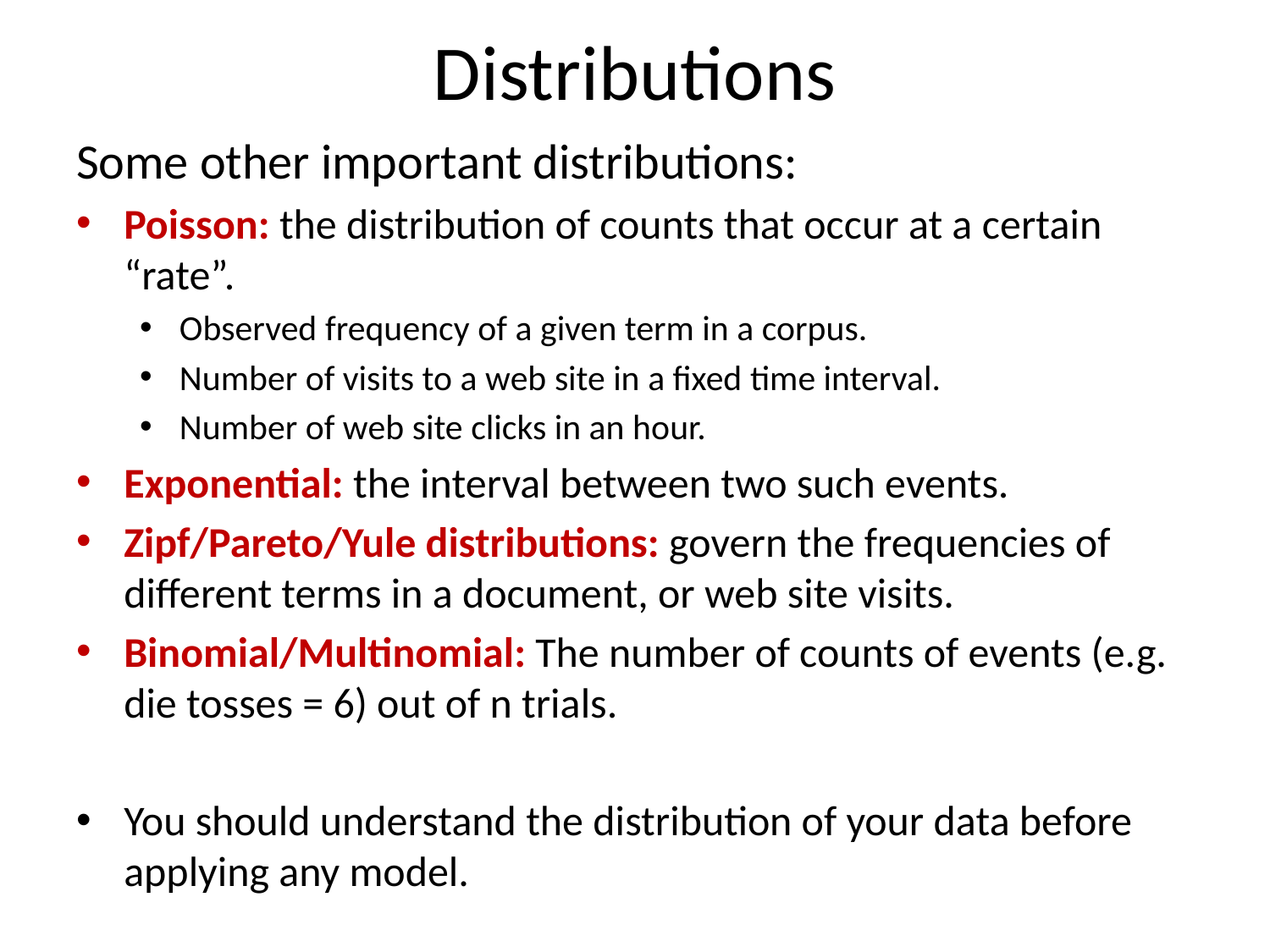

# Distributions
Some other important distributions:
Poisson: the distribution of counts that occur at a certain “rate”.
Observed frequency of a given term in a corpus.
Number of visits to a web site in a fixed time interval.
Number of web site clicks in an hour.
Exponential: the interval between two such events.
Zipf/Pareto/Yule distributions: govern the frequencies of different terms in a document, or web site visits.
Binomial/Multinomial: The number of counts of events (e.g. die tosses = 6) out of n trials.

You should understand the distribution of your data before applying any model.